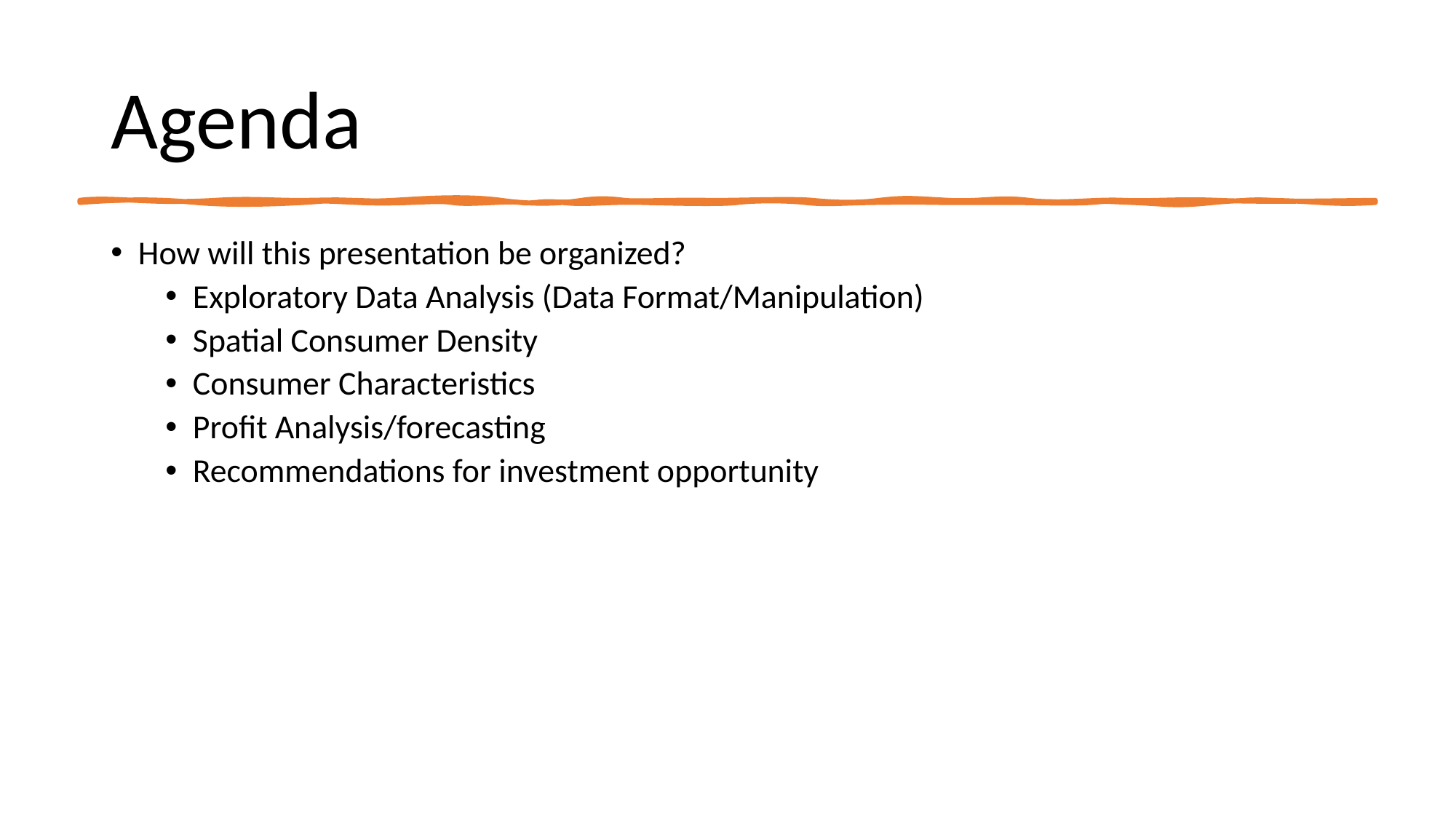

# Agenda

How will this presentation be organized?
Exploratory Data Analysis (Data Format/Manipulation)
Spatial Consumer Density
Consumer Characteristics
Profit Analysis/forecasting
Recommendations for investment opportunity